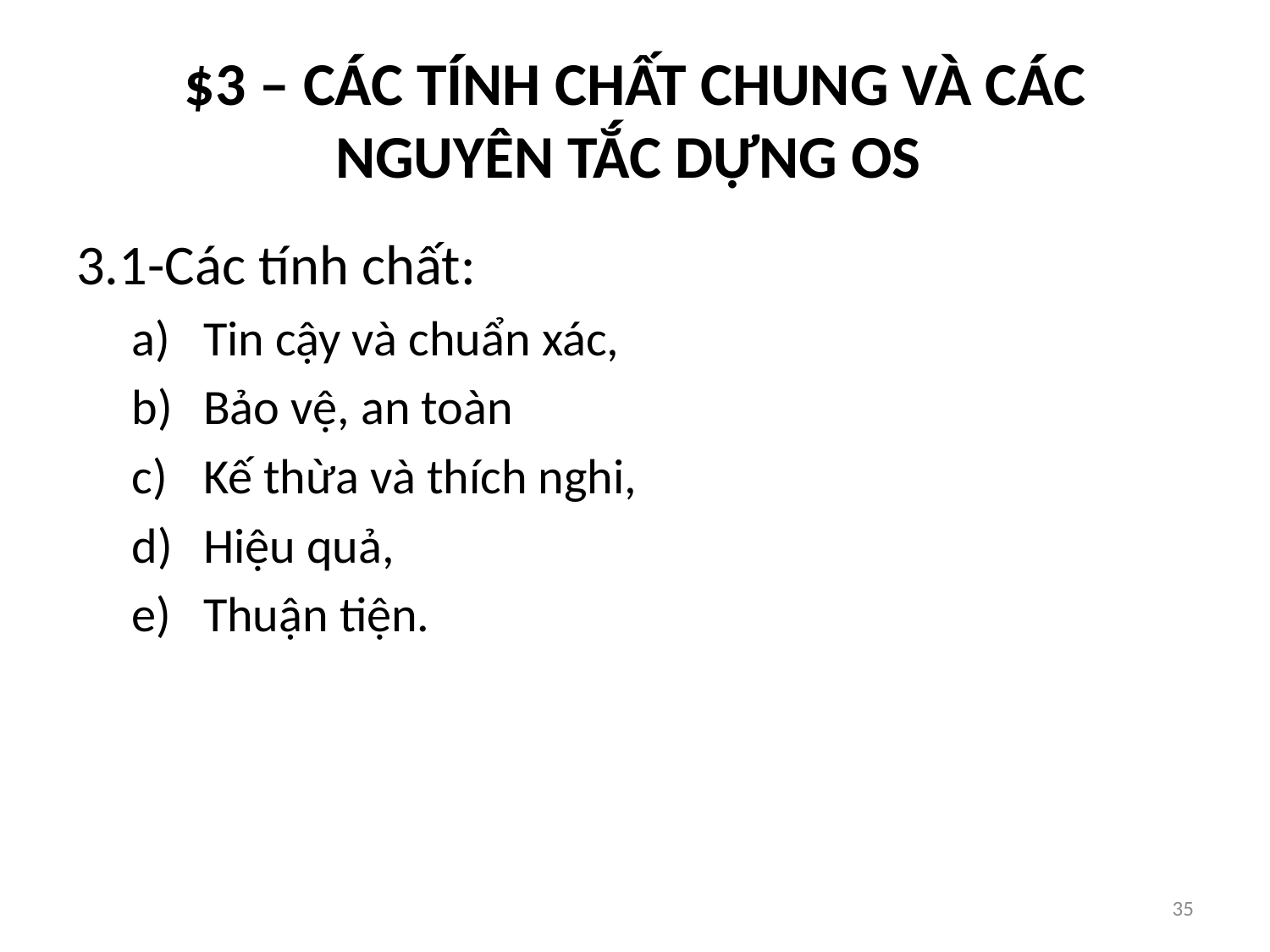

# $3 – CÁC TÍNH CHẤT CHUNG VÀ CÁC NGUYÊN TẮC DỰNG OS
3.1-Các tính chất:
Tin cậy và chuẩn xác,
Bảo vệ, an toàn
Kế thừa và thích nghi,
Hiệu quả,
Thuận tiện.
35